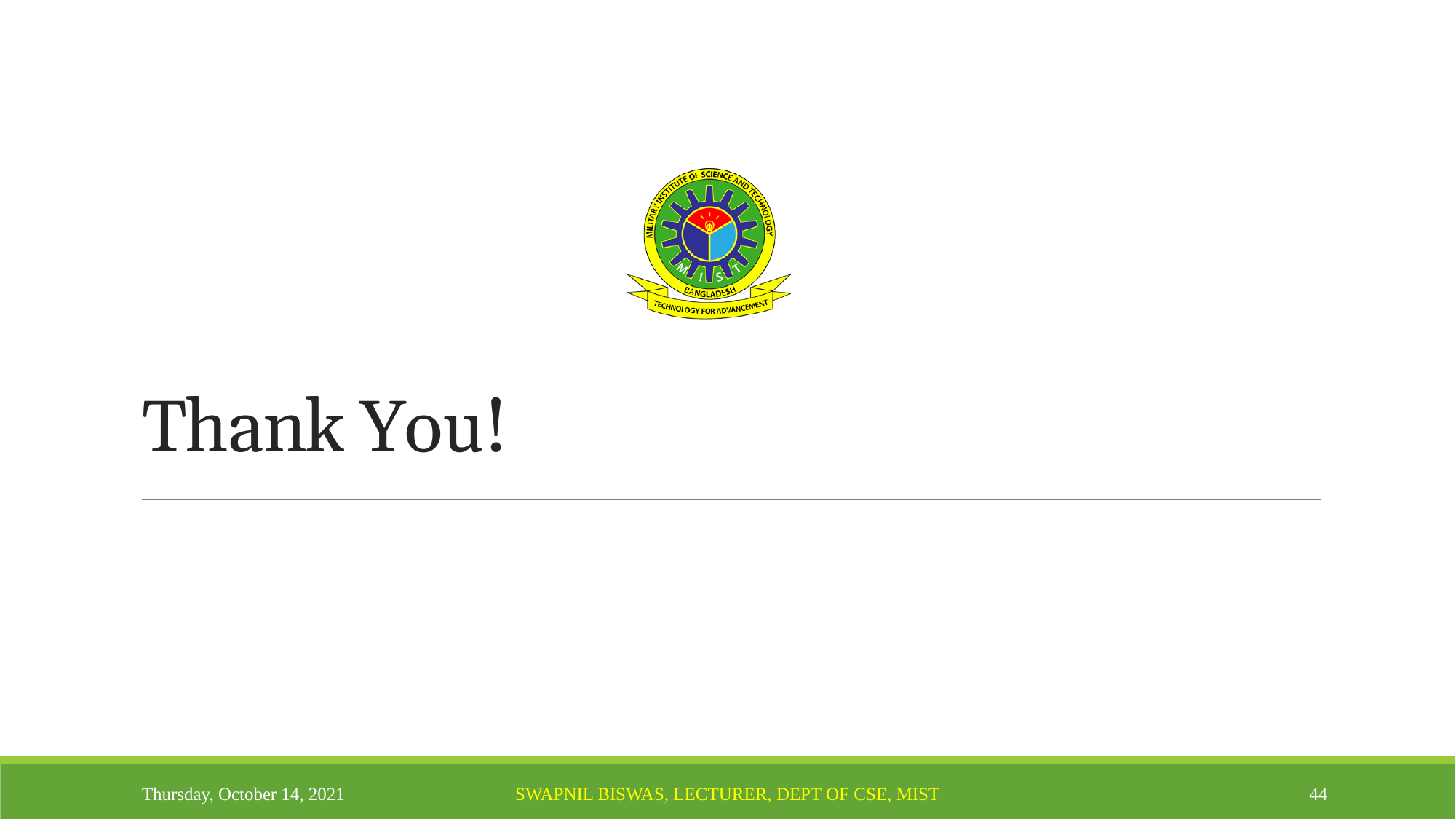

# Thank You!
Thursday, October 14, 2021
Swapnil Biswas, Lecturer, Dept of CSE, MIST
44